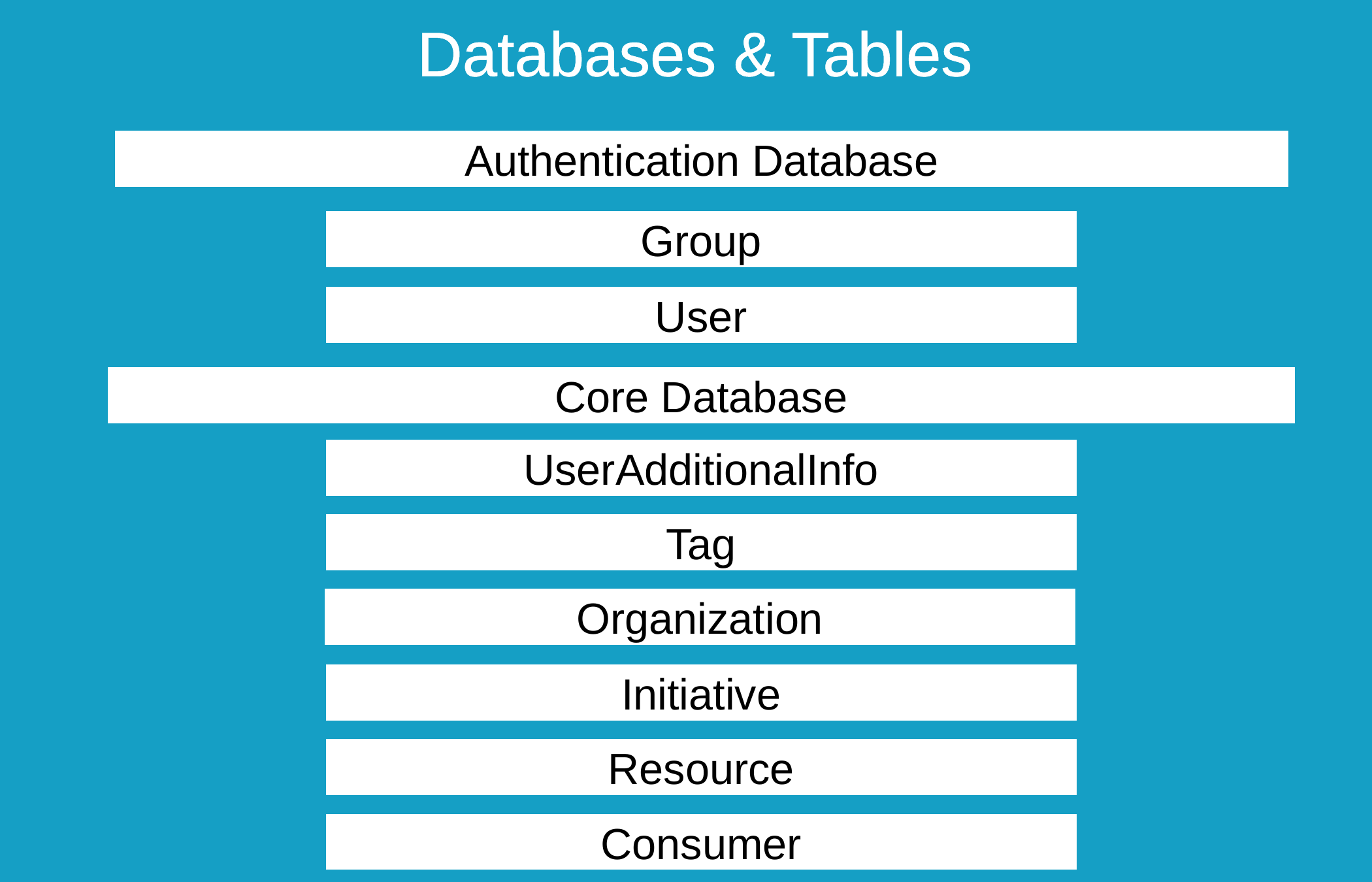

Databases & Tables
Authentication Database
Group
User
Core Database
UserAdditionalInfo
Tag
Organization
Initiative
Resource
Consumer